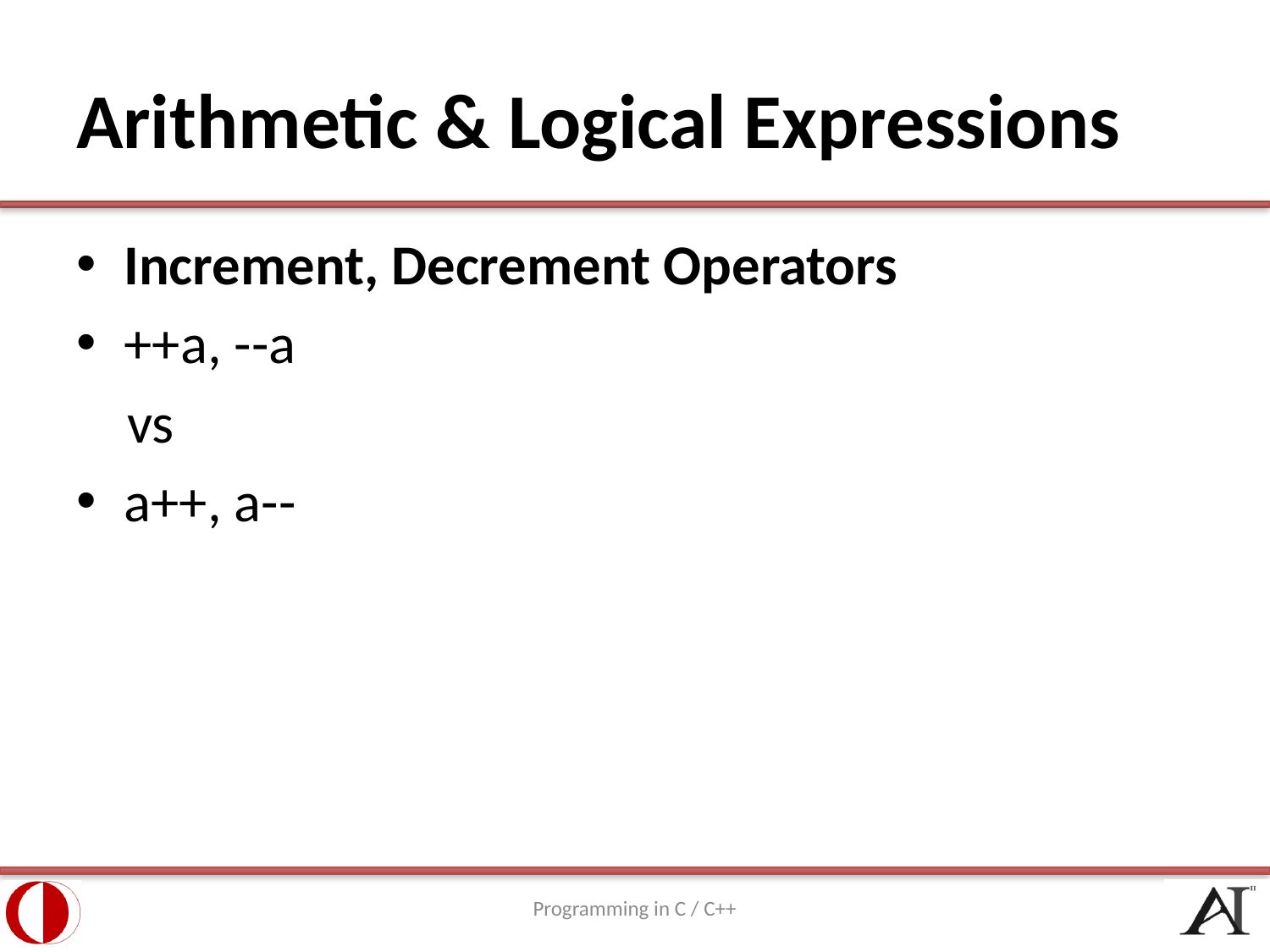

# Arithmetic & Logical Expressions
Increment, Decrement Operators
++a, --a
    vs
a++, a--
Programming in C / C++
22